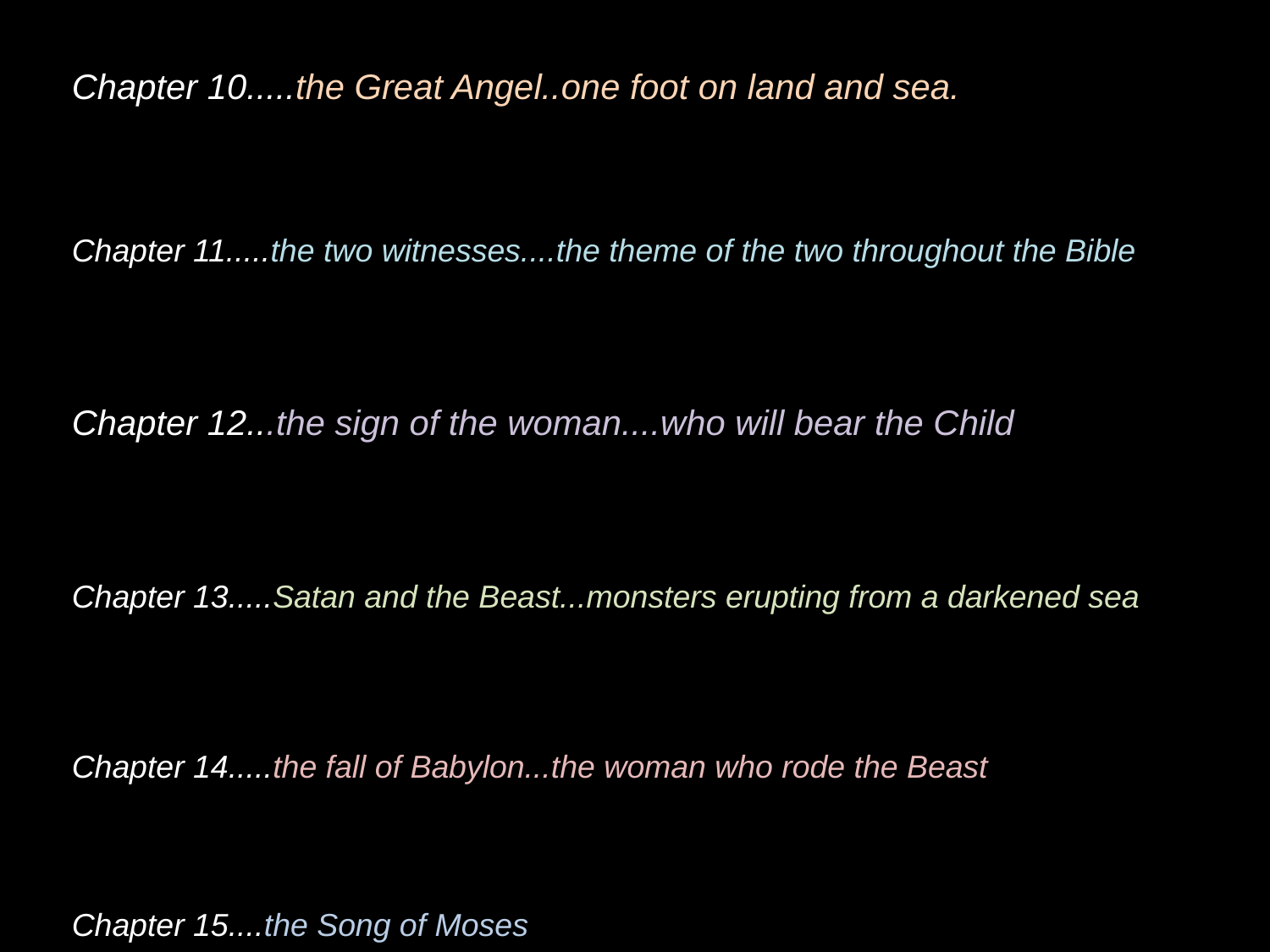

Chapter 10.....the Great Angel..one foot on land and sea.
Chapter 11.....the two witnesses....the theme of the two throughout the Bible
Chapter 12...the sign of the woman....who will bear the Child
Chapter 13.....Satan and the Beast...monsters erupting from a darkened sea
Chapter 14.....the fall of Babylon...the woman who rode the Beast

Chapter 15....the Song of Moses